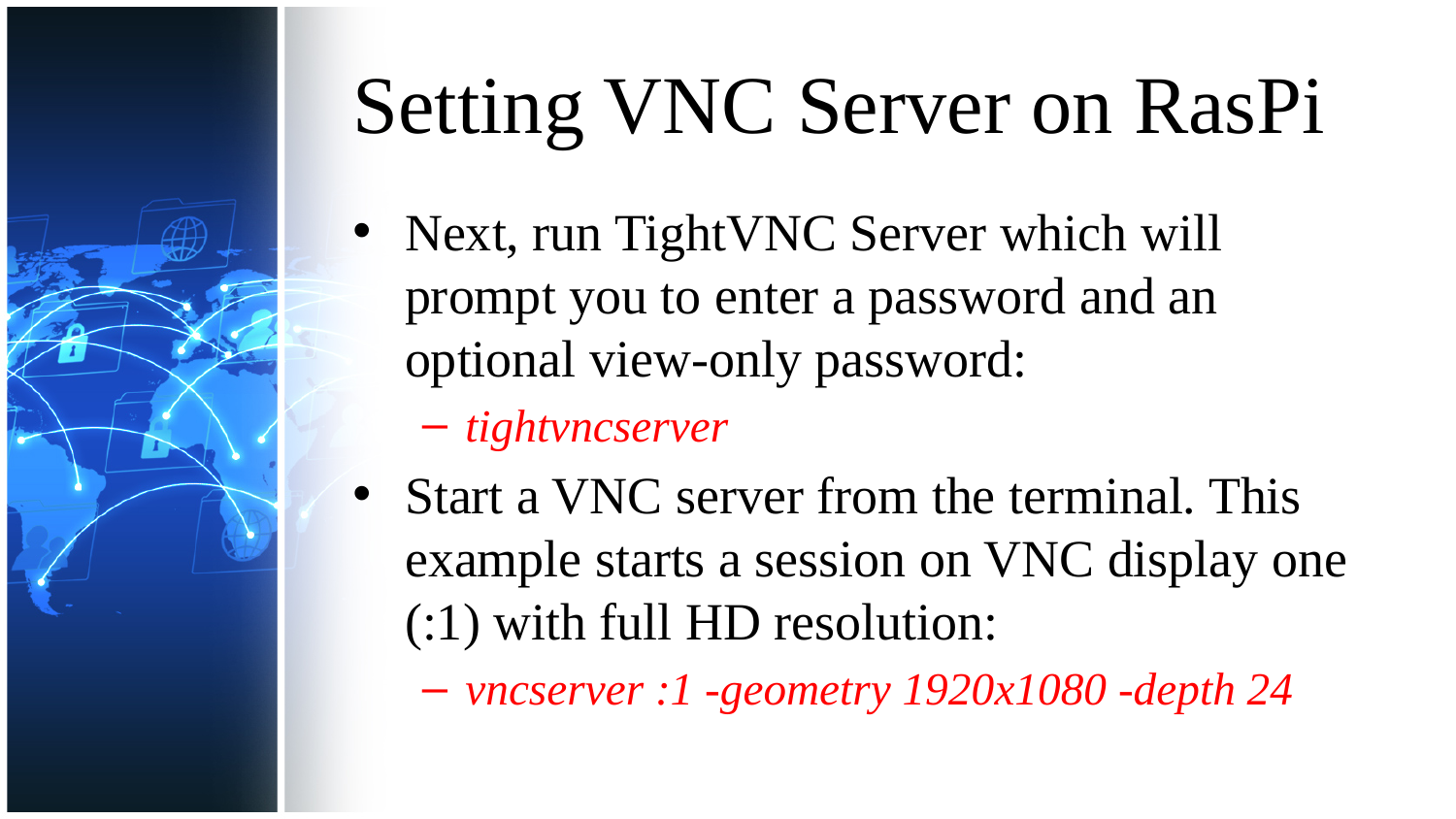

# Setting VNC Server on RasPi
Next, run TightVNC Server which will prompt you to enter a password and an optional view-only password:
tightvncserver
Start a VNC server from the terminal. This example starts a session on VNC display one (:1) with full HD resolution:
vncserver :1 -geometry 1920x1080 -depth 24